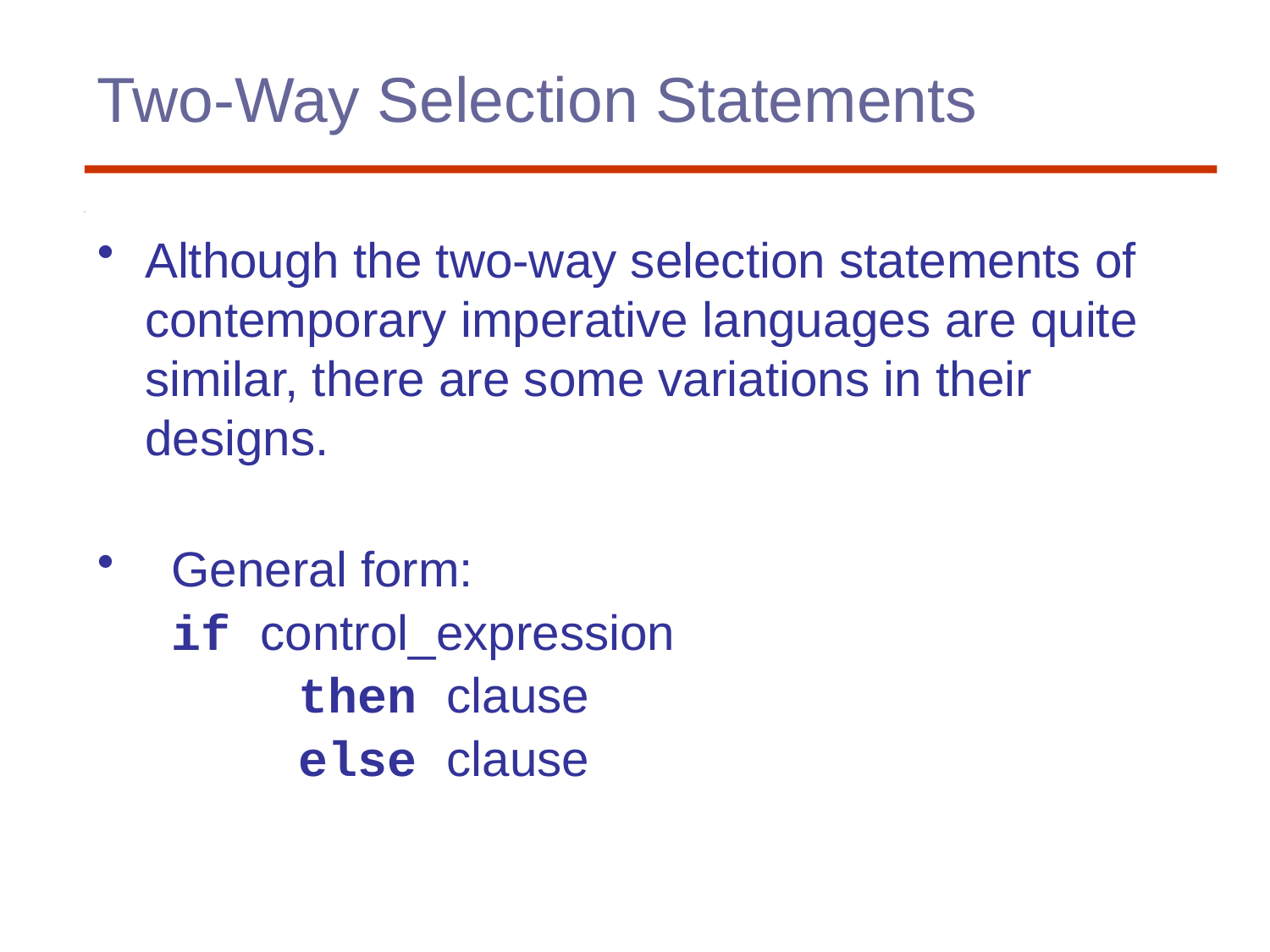

# Two-Way Selection Statements
Although the two-way selection statements of contemporary imperative languages are quite similar, there are some variations in their designs.

General form:
	if control_expression
		then clause
		else clause